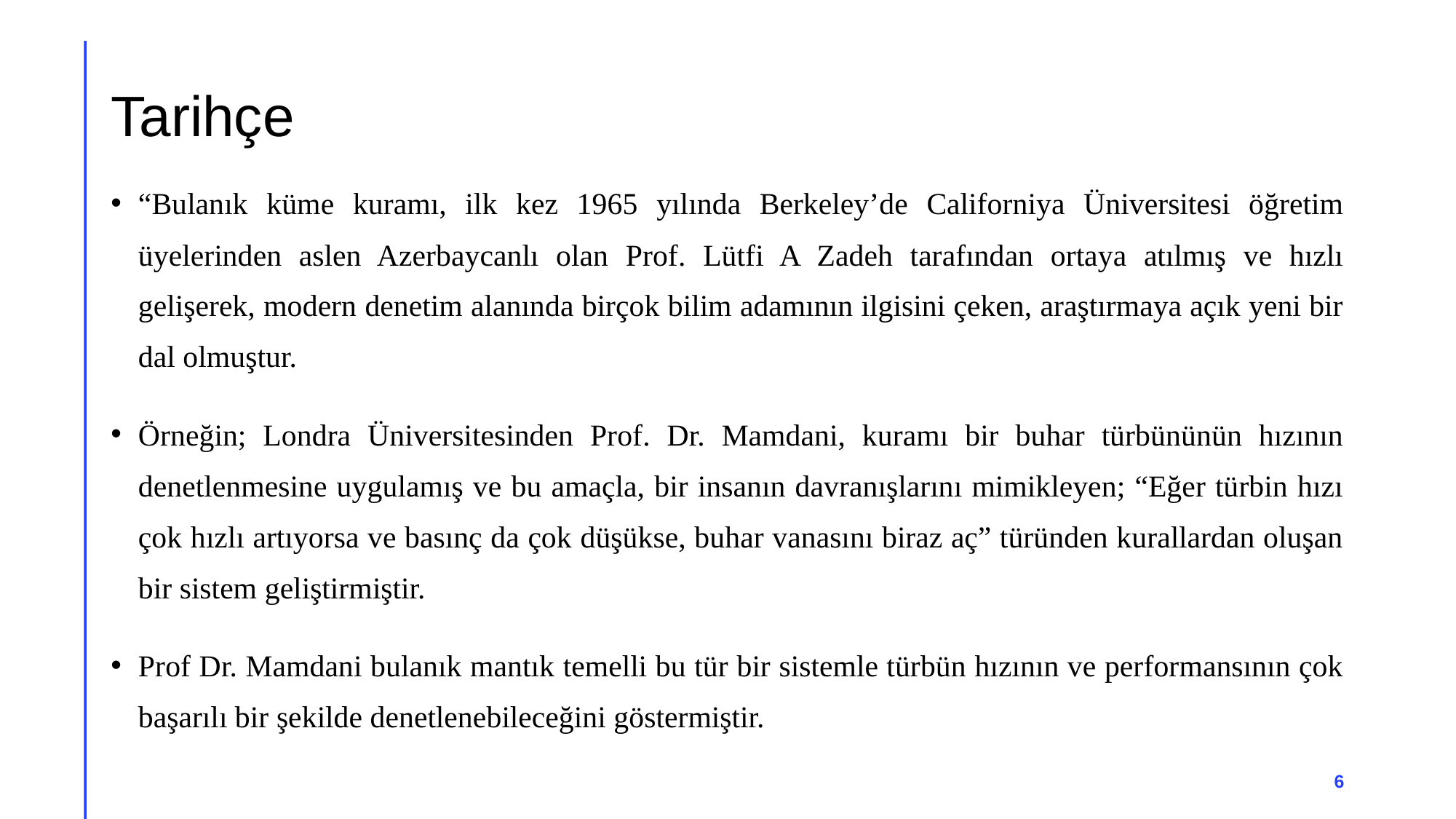

# Tarihçe
“Bulanık küme kuramı, ilk kez 1965 yılında Berkeley’de Californiya Üniversitesi öğretim üyelerinden aslen Azerbaycanlı olan Prof. Lütfi A Zadeh tarafından ortaya atılmış ve hızlı gelişerek, modern denetim alanında birçok bilim adamının ilgisini çeken, araştırmaya açık yeni bir dal olmuştur.
Örneğin; Londra Üniversitesinden Prof. Dr. Mamdani, kuramı bir buhar türbününün hızının denetlenmesine uygulamış ve bu amaçla, bir insanın davranışlarını mimikleyen; “Eğer türbin hızı çok hızlı artıyorsa ve basınç da çok düşükse, buhar vanasını biraz aç” türünden kurallardan oluşan bir sistem geliştirmiştir.
Prof Dr. Mamdani bulanık mantık temelli bu tür bir sistemle türbün hızının ve performansının çok başarılı bir şekilde denetlenebileceğini göstermiştir.
6